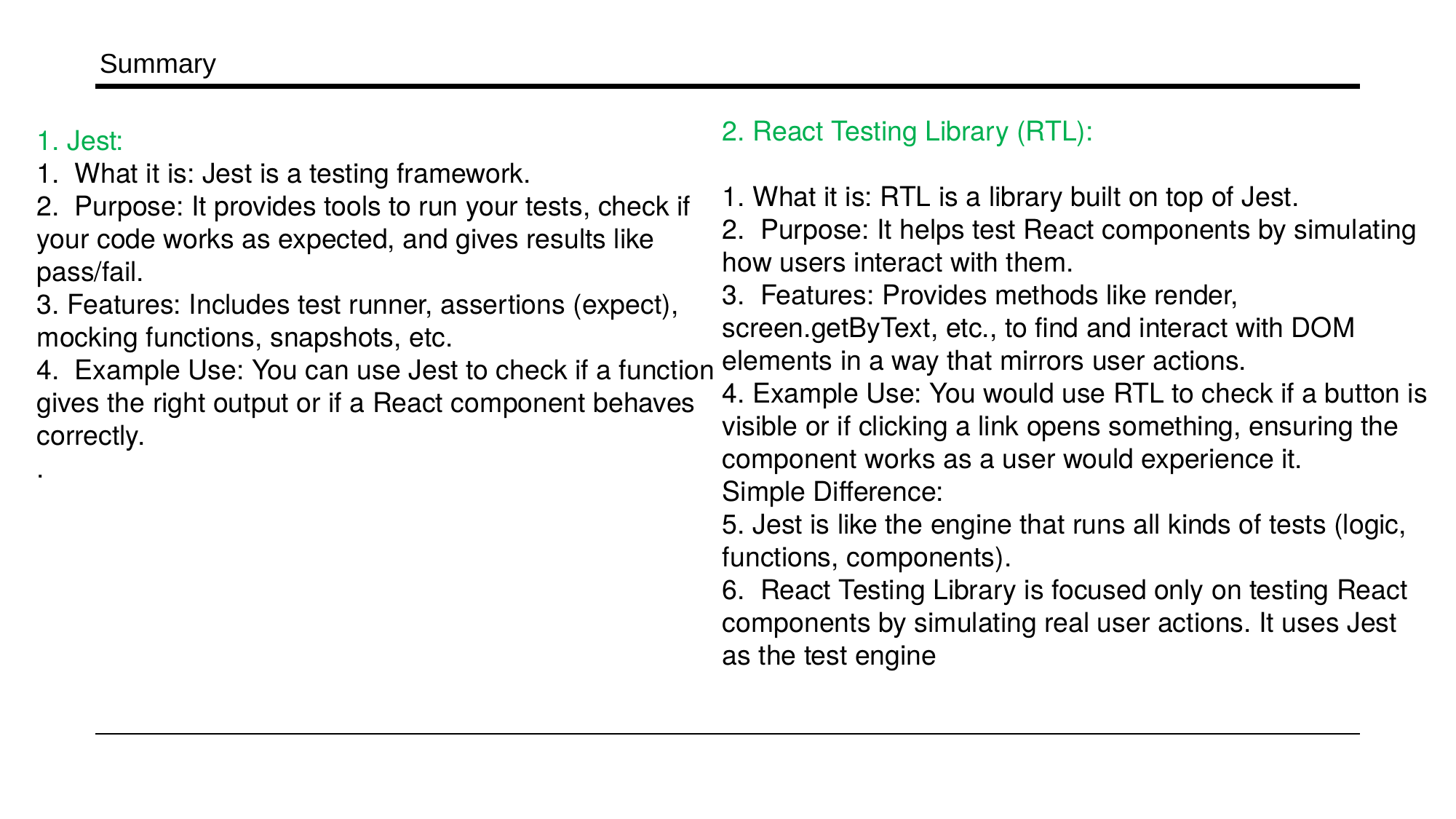

Summary
2. React Testing Library (RTL):

1. What it is: RTL is a library built on top of Jest.
2.  Purpose: It helps test React components by simulating how users interact with them.
3.  Features: Provides methods like render, screen.getByText, etc., to find and interact with DOM elements in a way that mirrors user actions.
4. Example Use: You would use RTL to check if a button is visible or if clicking a link opens something, ensuring the component works as a user would experience it.
Simple Difference:
5. Jest is like the engine that runs all kinds of tests (logic, functions, components).
6.  React Testing Library is focused only on testing React components by simulating real user actions. It uses Jest as the test engine
1. Jest:
1.  What it is: Jest is a testing framework.
2.  Purpose: It provides tools to run your tests, check if your code works as expected, and gives results like pass/fail.
3. Features: Includes test runner, assertions (expect), mocking functions, snapshots, etc.
4.  Example Use: You can use Jest to check if a function gives the right output or if a React component behaves correctly.
.